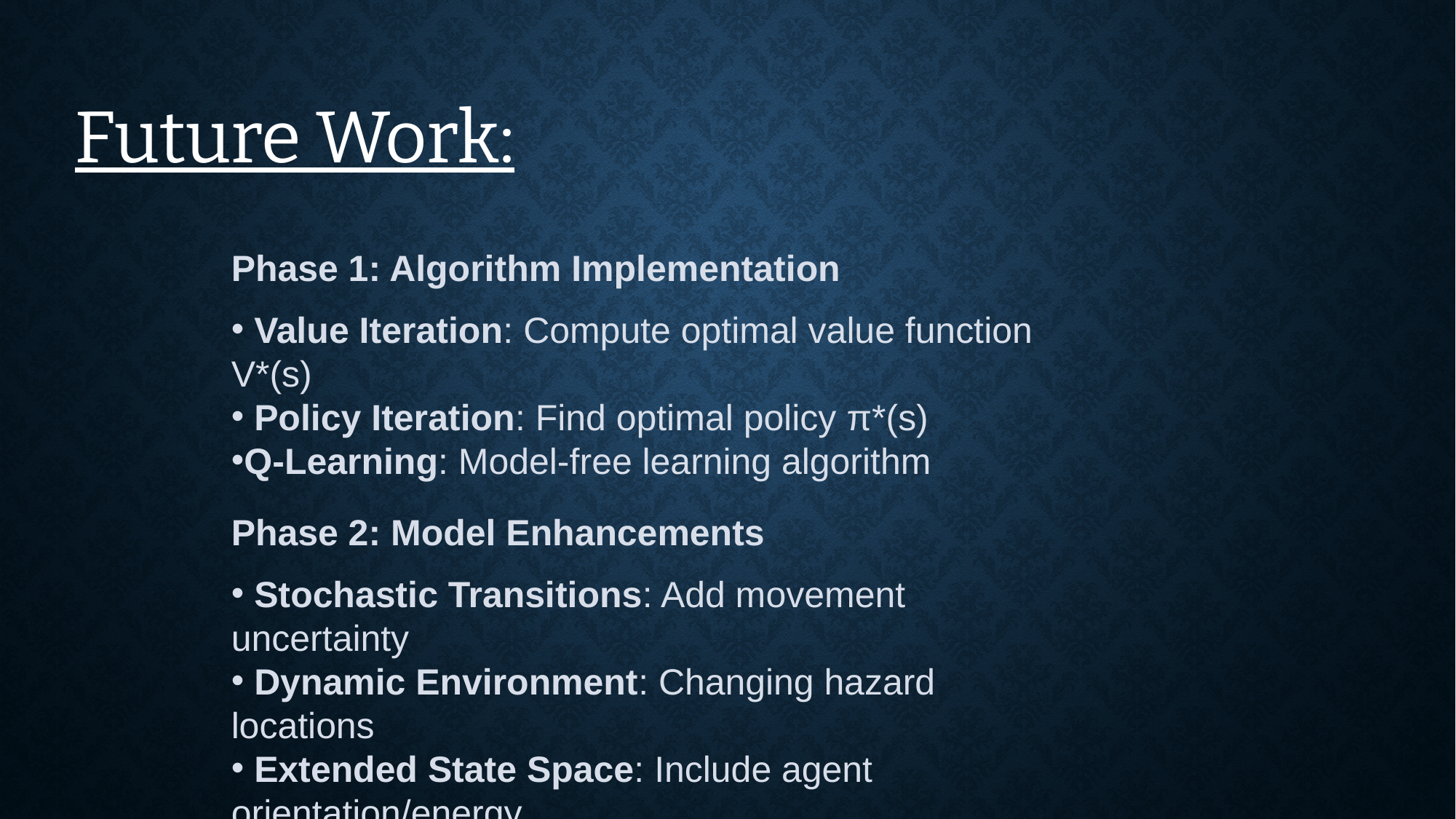

Future Work:
Phase 1: Algorithm Implementation
 Value Iteration: Compute optimal value function V*(s)
 Policy Iteration: Find optimal policy π*(s)
Q-Learning: Model-free learning algorithm
Phase 2: Model Enhancements
 Stochastic Transitions: Add movement uncertainty
 Dynamic Environment: Changing hazard locations
 Extended State Space: Include agent orientation/energy